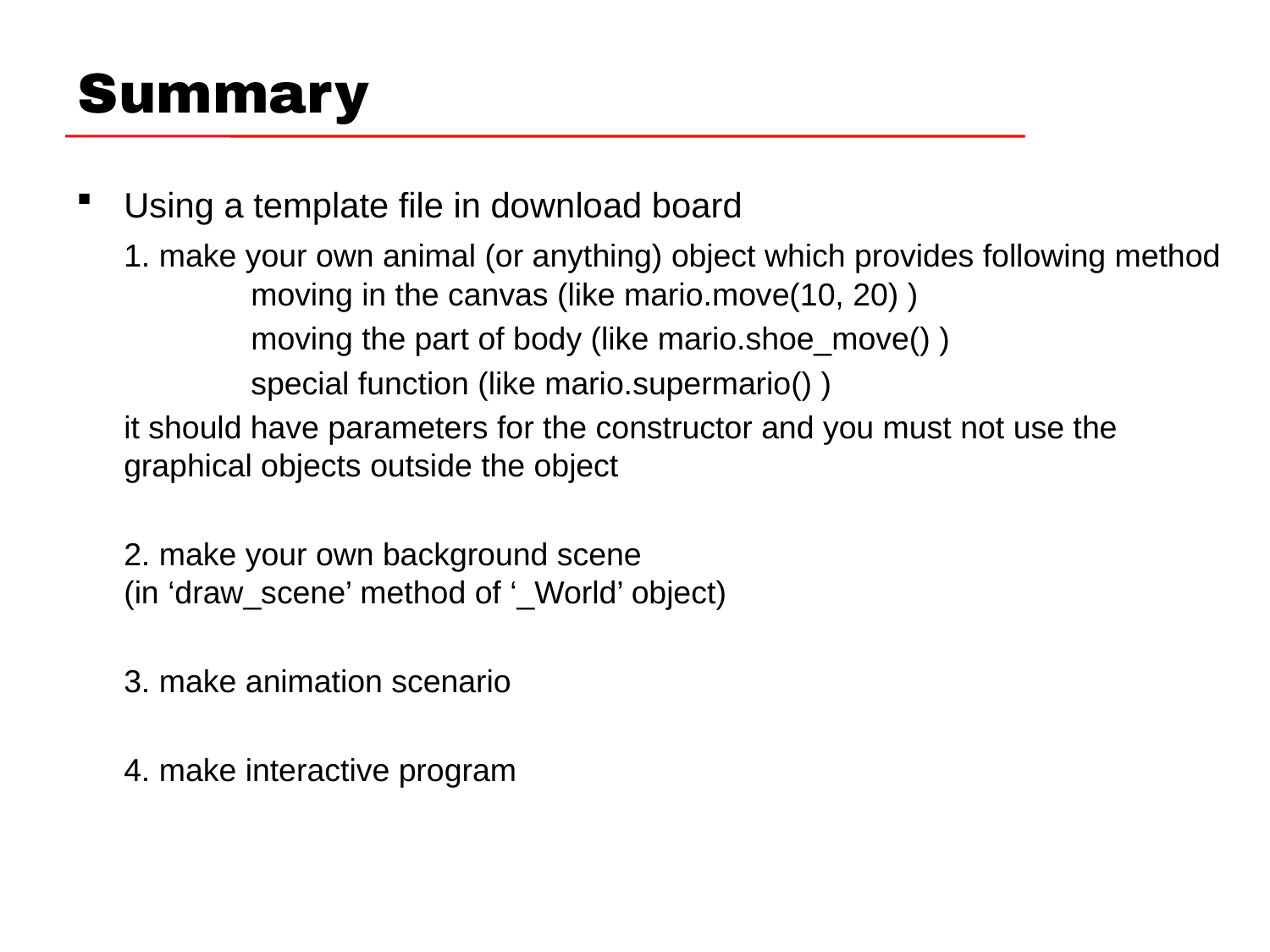

# Summary
Using a template file in download board
	1. make your own animal (or anything) object which provides following method
	moving in the canvas (like mario.move(10, 20) )
		moving the part of body (like mario.shoe_move() )
		special function (like mario.supermario() )
	it should have parameters for the constructor and you must not use the graphical objects outside the object

	2. make your own background scene
(in ‘draw_scene’ method of ‘_World’ object)

	3. make animation scenario

	4. make interactive program